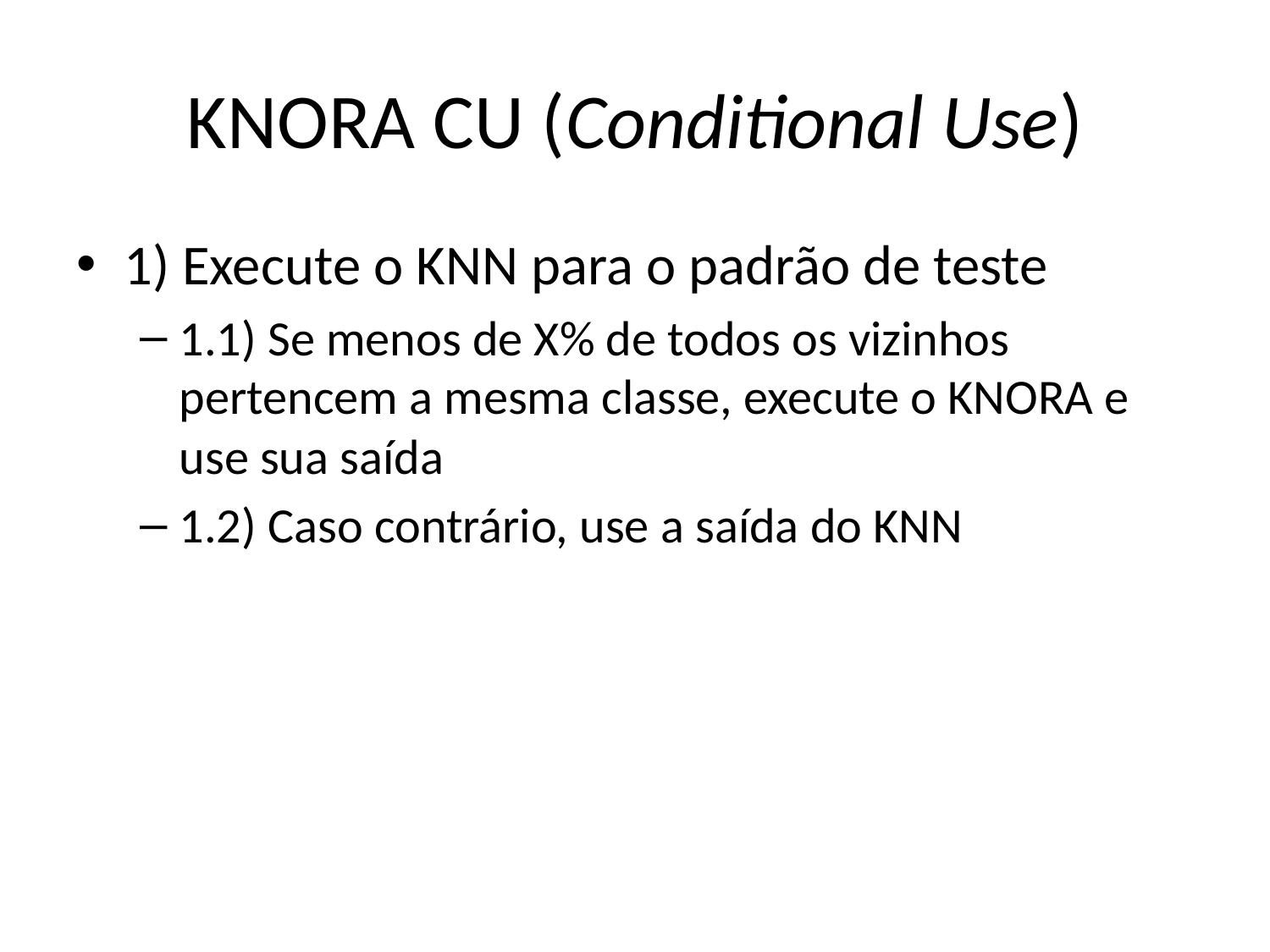

# KNORA CU (Conditional Use)
1) Execute o KNN para o padrão de teste
1.1) Se menos de X% de todos os vizinhos pertencem a mesma classe, execute o KNORA e use sua saída
1.2) Caso contrário, use a saída do KNN